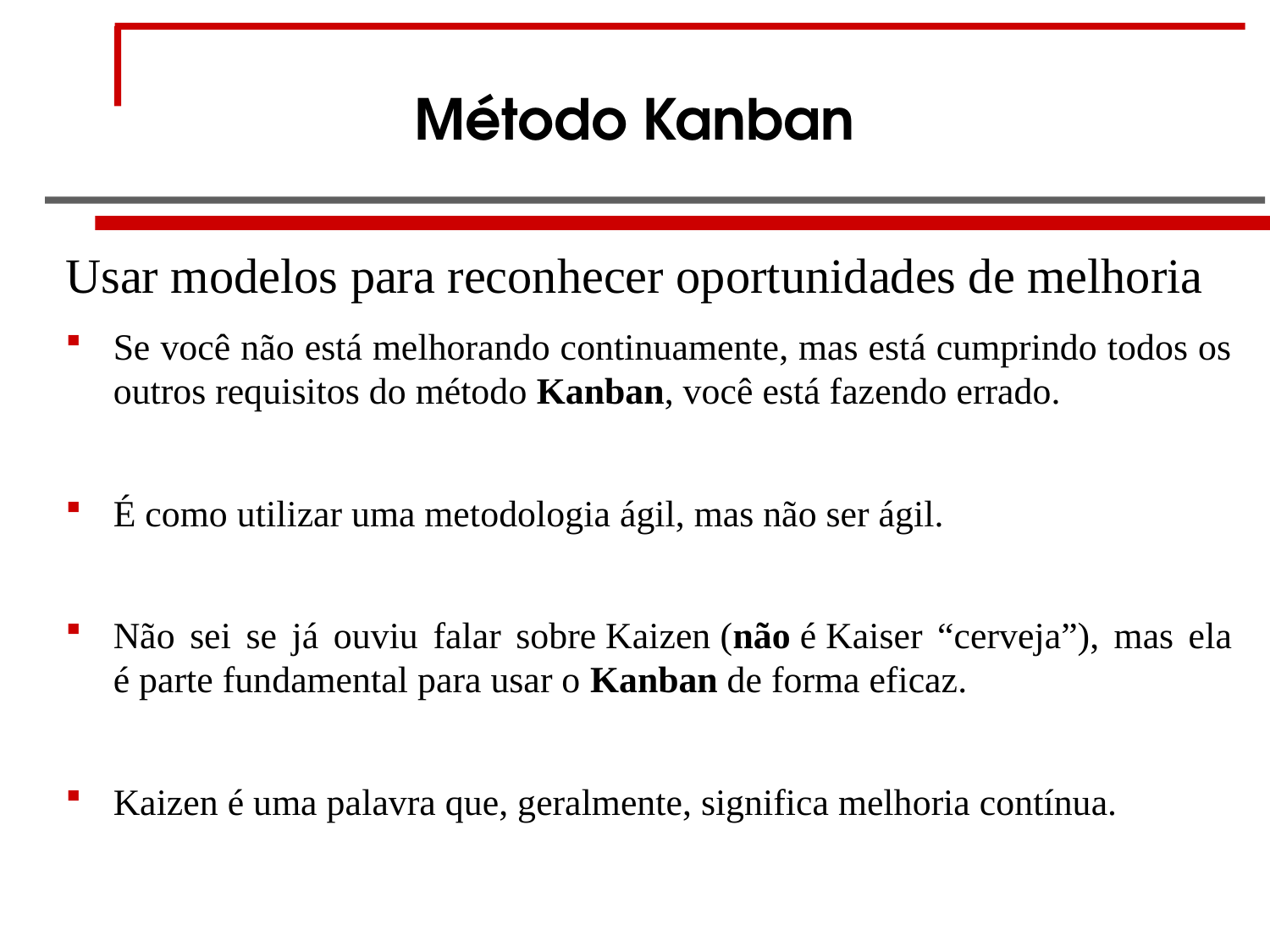

# Método Kanban
Usar modelos para reconhecer oportunidades de melhoria
Se você não está melhorando continuamente, mas está cumprindo todos os outros requisitos do método Kanban, você está fazendo errado.

É como utilizar uma metodologia ágil, mas não ser ágil.

Não sei se já ouviu falar sobre Kaizen (não é Kaiser “cerveja”), mas ela é parte fundamental para usar o Kanban de forma eficaz.

Kaizen é uma palavra que, geralmente, significa melhoria contínua.

Luciana Leal
27 / 61